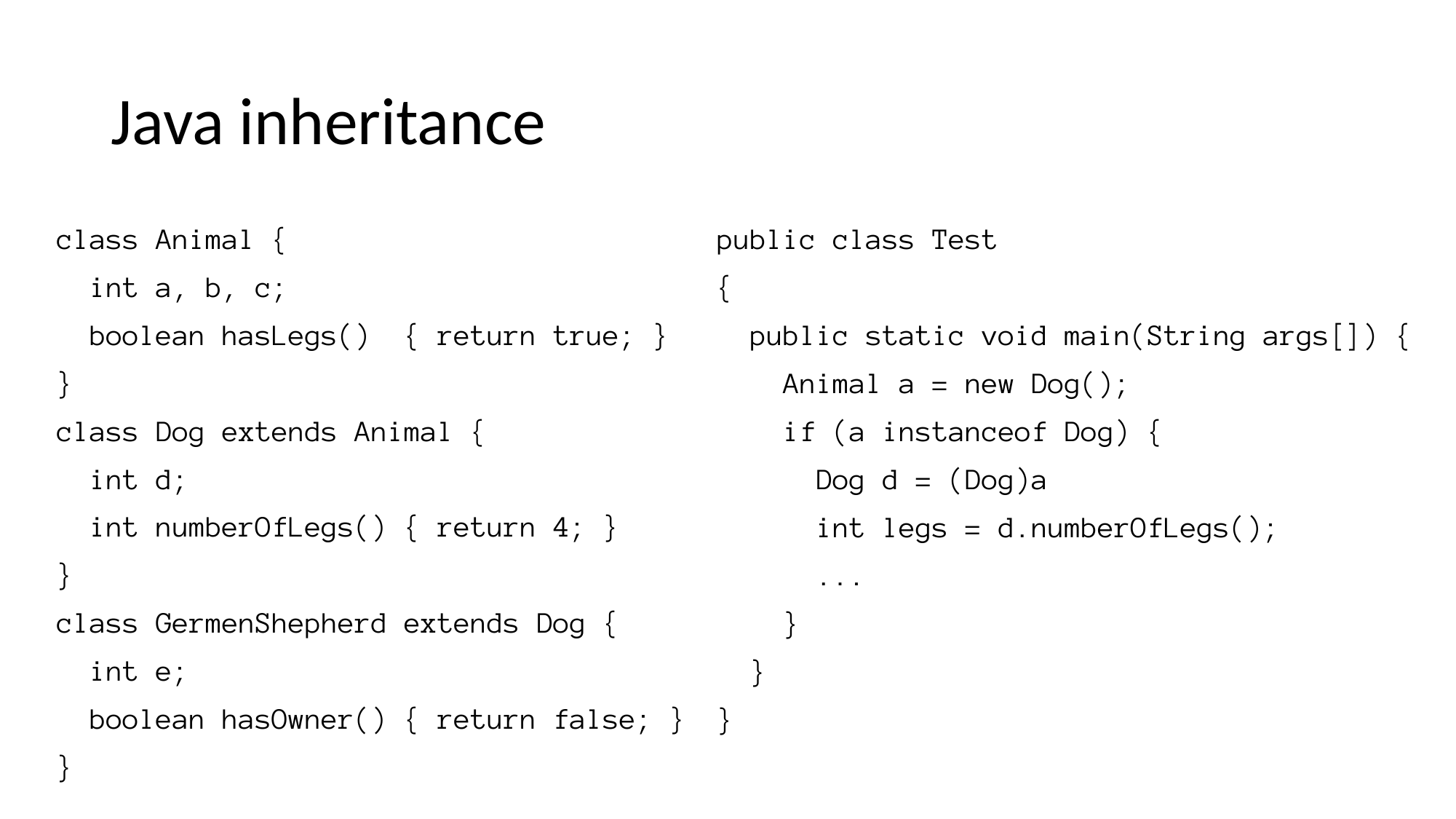

# Java inheritance
public class Test
{
  public static void main(String args[]) {
    Animal a = new Dog();
    if (a instanceof Dog) {
      Dog d = (Dog)a
      int legs = d.numberOfLegs();
      ...
    }
  }
}
class Animal {
  int a, b, c;
  boolean hasLegs()  { return true; }
}
class Dog extends Animal {
  int d;
  int numberOfLegs() { return 4; }
}
class GermenShepherd extends Dog {
  int e;
  boolean hasOwner() { return false; }
}